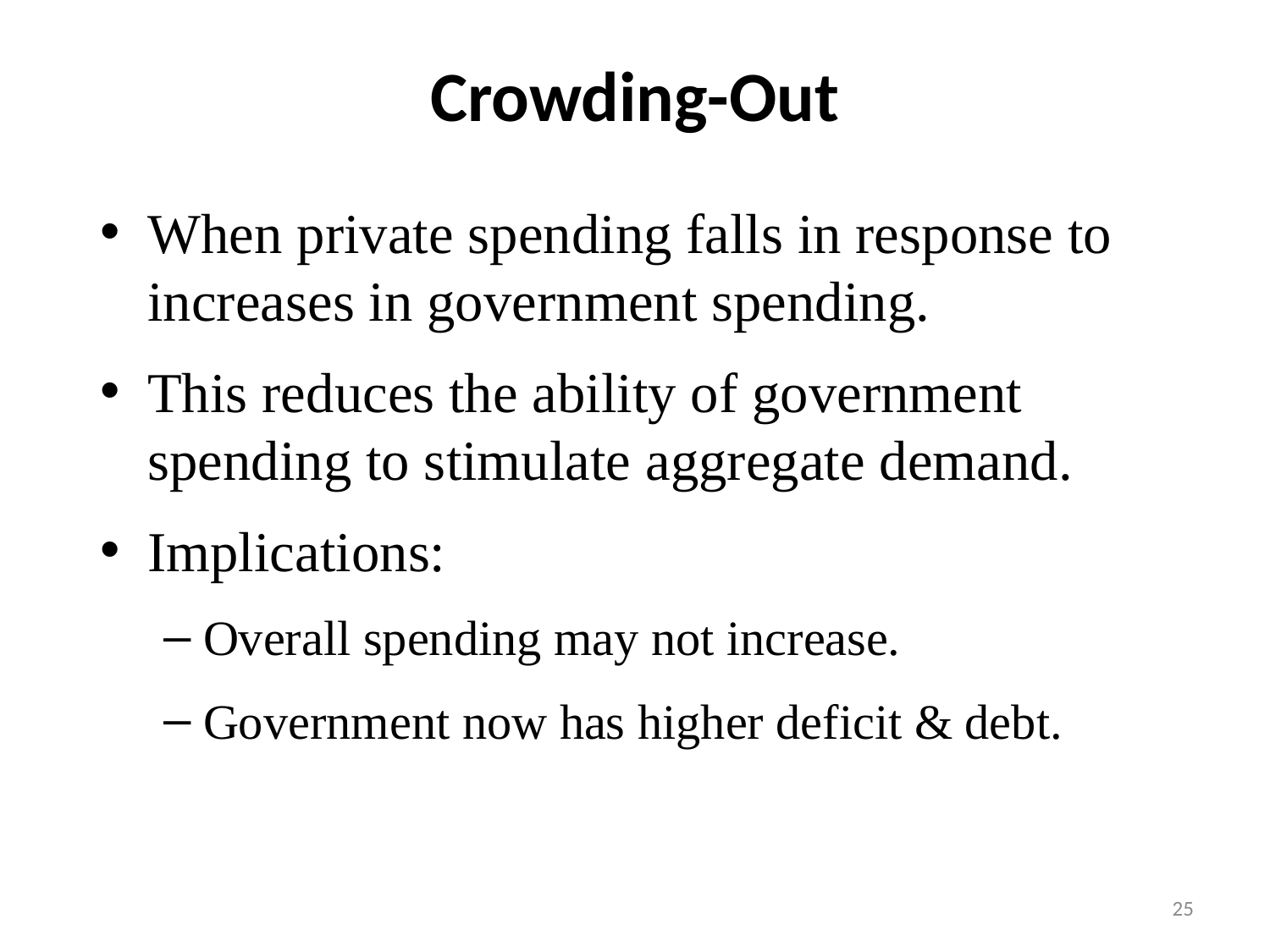

# Crowding-Out
When private spending falls in response to increases in government spending.
This reduces the ability of government spending to stimulate aggregate demand.
Implications:
Overall spending may not increase.
Government now has higher deficit & debt.
25